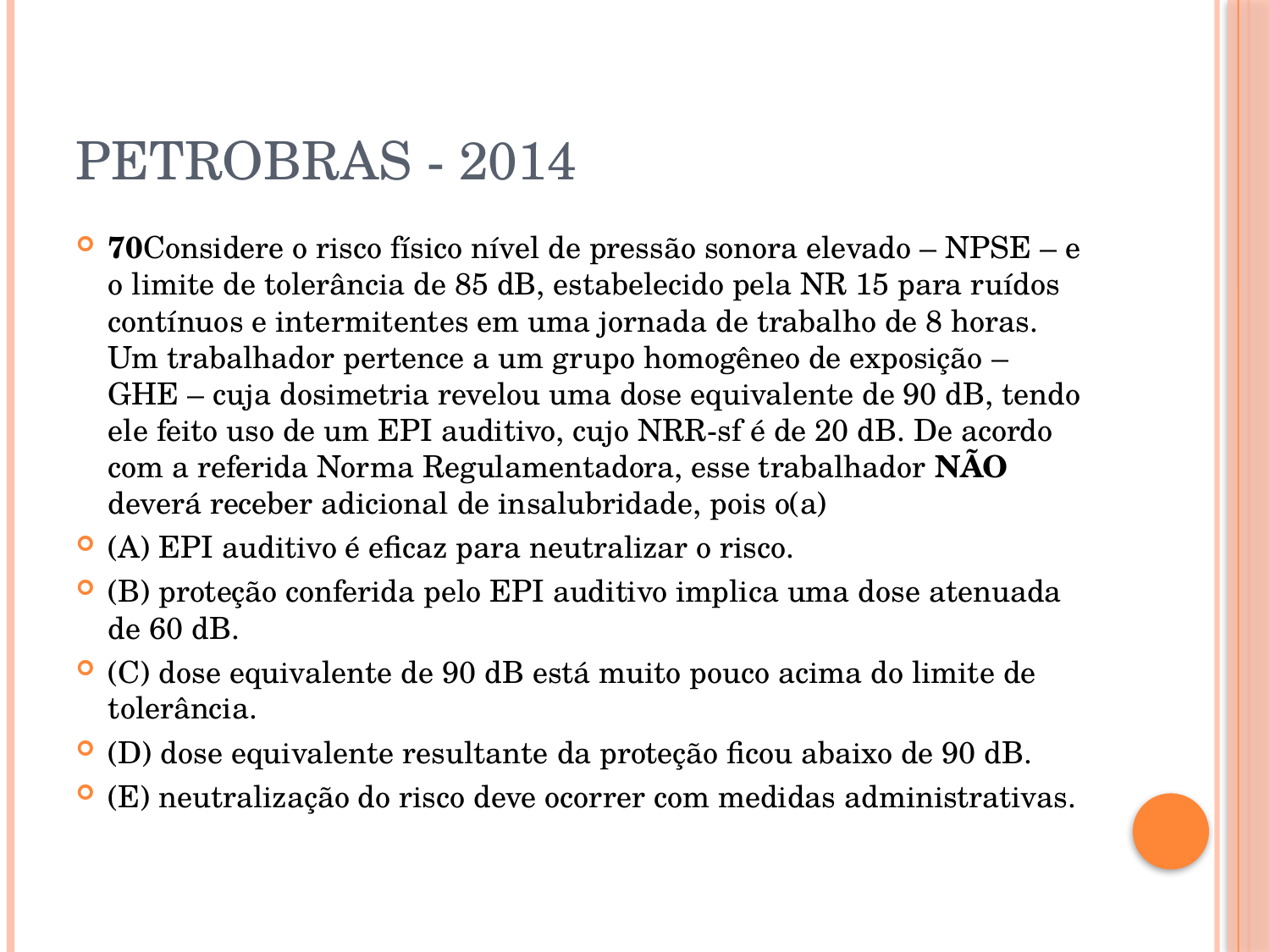

# Petrobras - 2014
70Considere o risco físico nível de pressão sonora elevado – NPSE – e o limite de tolerância de 85 dB, estabelecido pela NR 15 para ruídos contínuos e intermitentes em uma jornada de trabalho de 8 horas. Um trabalhador pertence a um grupo homogêneo de exposição – GHE – cuja dosimetria revelou uma dose equivalente de 90 dB, tendo ele feito uso de um EPI auditivo, cujo NRR-sf é de 20 dB. De acordo com a referida Norma Regulamentadora, esse trabalhador NÃO deverá receber adicional de insalubridade, pois o(a)
(A) EPI auditivo é eficaz para neutralizar o risco.
(B) proteção conferida pelo EPI auditivo implica uma dose atenuada de 60 dB.
(C) dose equivalente de 90 dB está muito pouco acima do limite de tolerância.
(D) dose equivalente resultante da proteção ficou abaixo de 90 dB.
(E) neutralização do risco deve ocorrer com medidas administrativas.